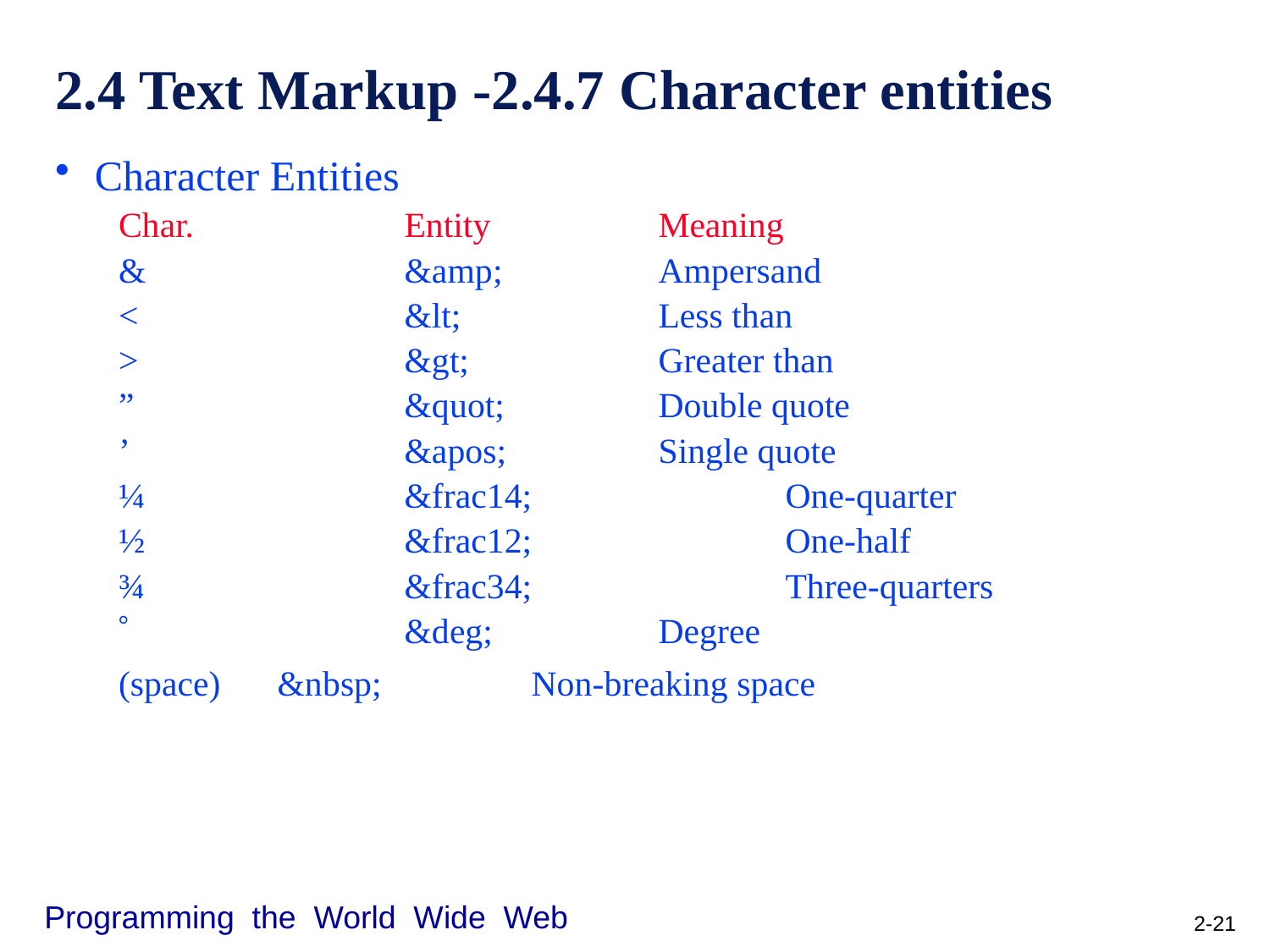

# 2.4 Text Markup -2.4.7 Character entities
Character Entities
Char.		Entity		Meaning
&			&amp;		Ampersand
<			&lt;		Less than
>			&gt;		Greater than
”			&quot;		Double quote
’			&apos;		Single quote
¼			&frac14;		One-quarter
½			&frac12;		One-half
¾			&frac34;		Three-quarters
°			&deg;		Degree
(space)	&nbsp;		Non-breaking space